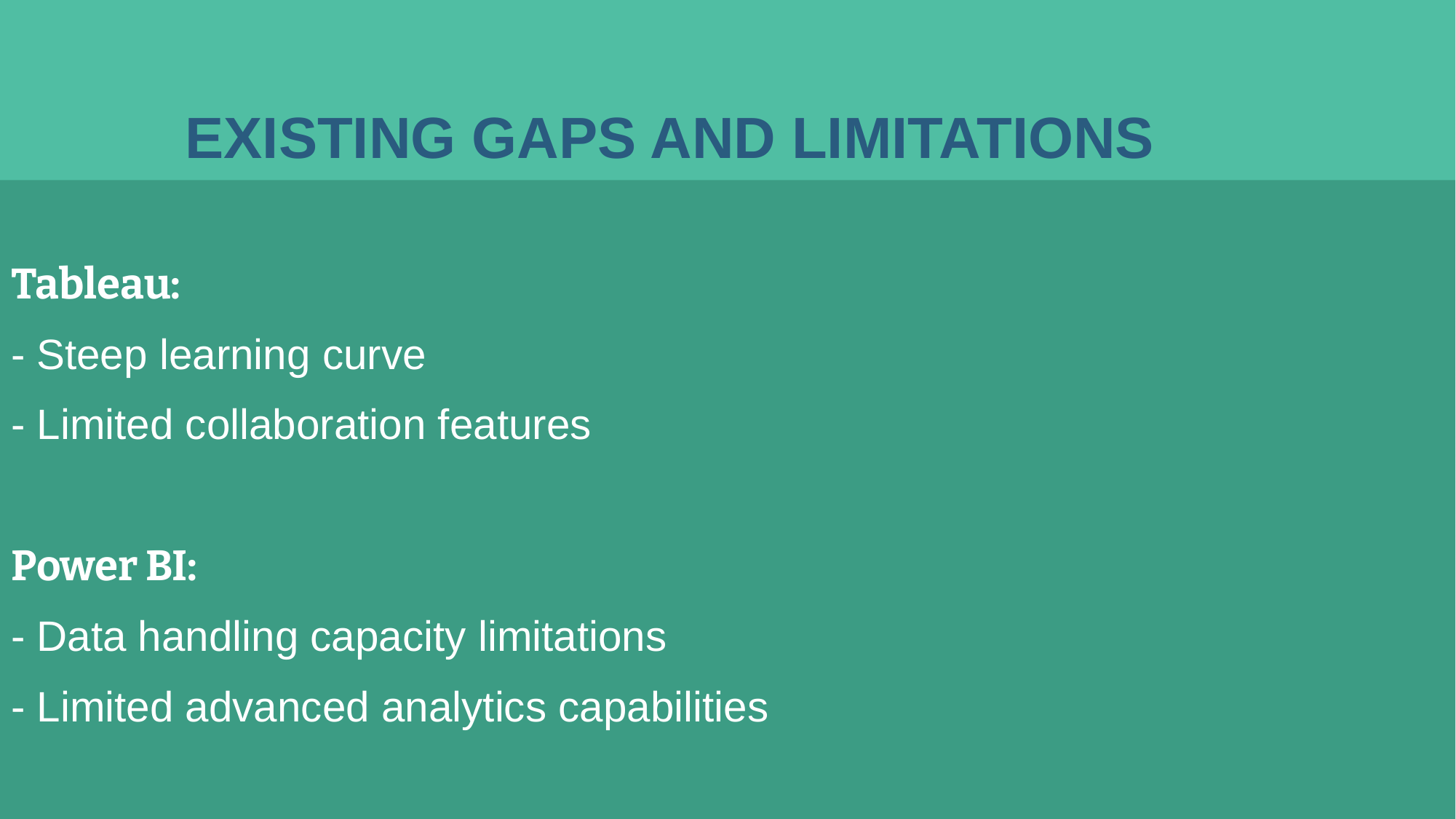

# Existing Gaps and Limitations

Tableau:
- Steep learning curve
- Limited collaboration features

Power BI:
- Data handling capacity limitations
- Limited advanced analytics capabilities